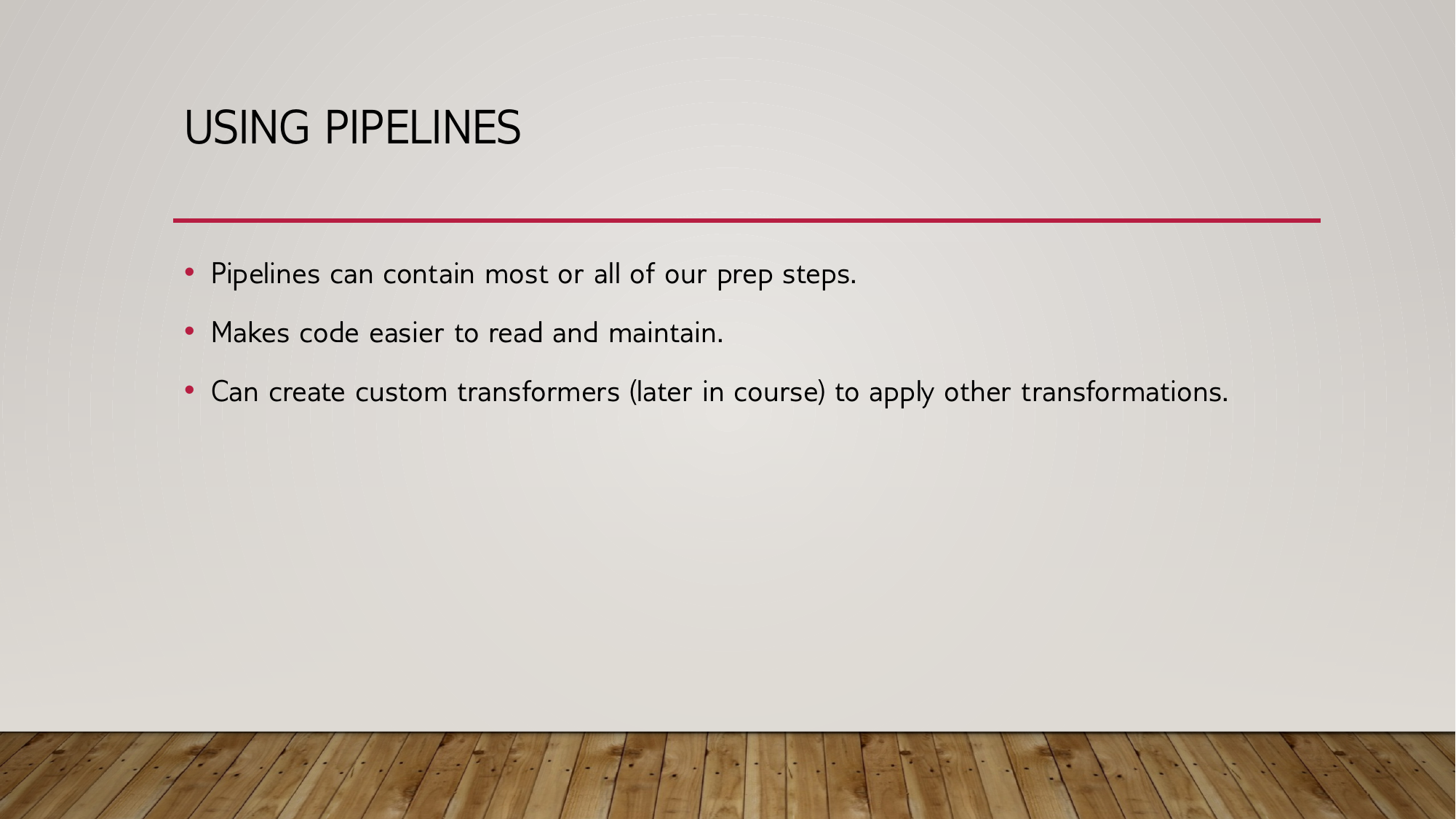

# Using Pipelines
Pipelines can contain most or all of our prep steps.
Makes code easier to read and maintain.
Can create custom transformers (later in course) to apply other transformations.